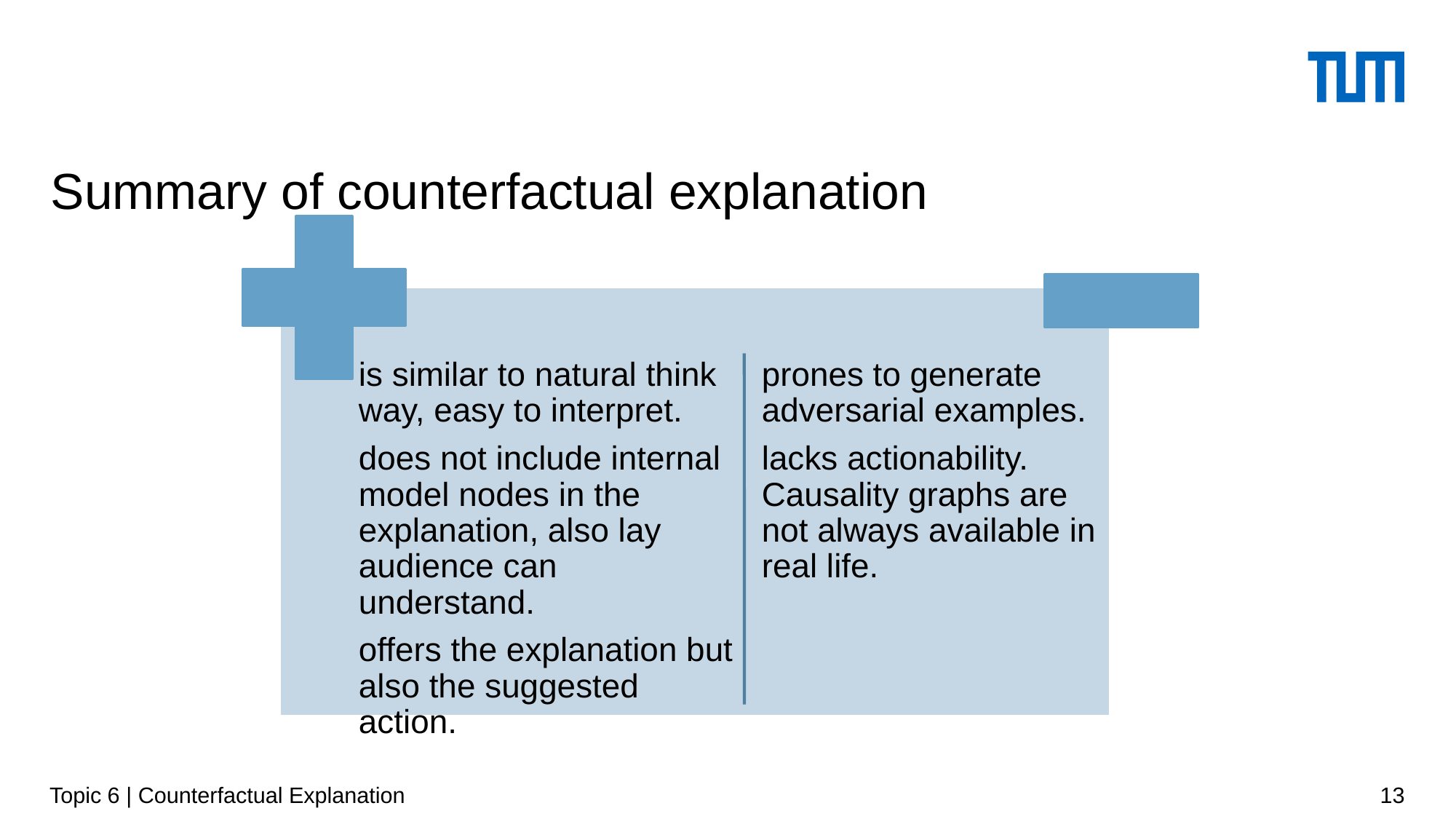

# Summary of counterfactual explanation
is similar to natural think way, easy to interpret.
does not include internal model nodes in the explanation, also lay audience can understand.
offers the explanation but also the suggested action.
prones to generate adversarial examples.
lacks actionability. Causality graphs are not always available in real life.

Topic 6 | Counterfactual Explanation
13